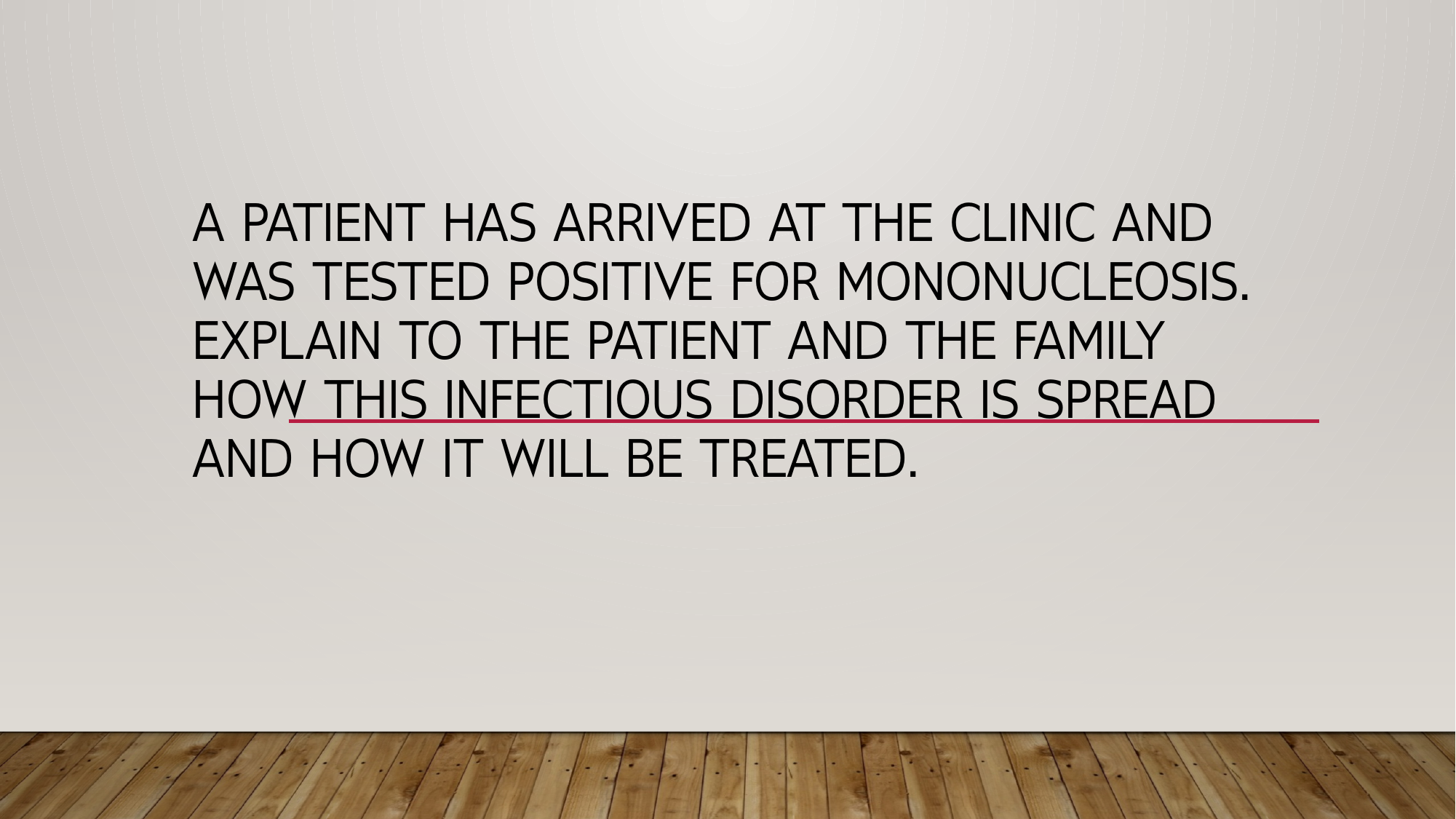

# A patient has arrived at the clinic and was tested positive for Mononucleosis. Explain to the patient and the family how this infectious disorder is spread and how it will be treated.